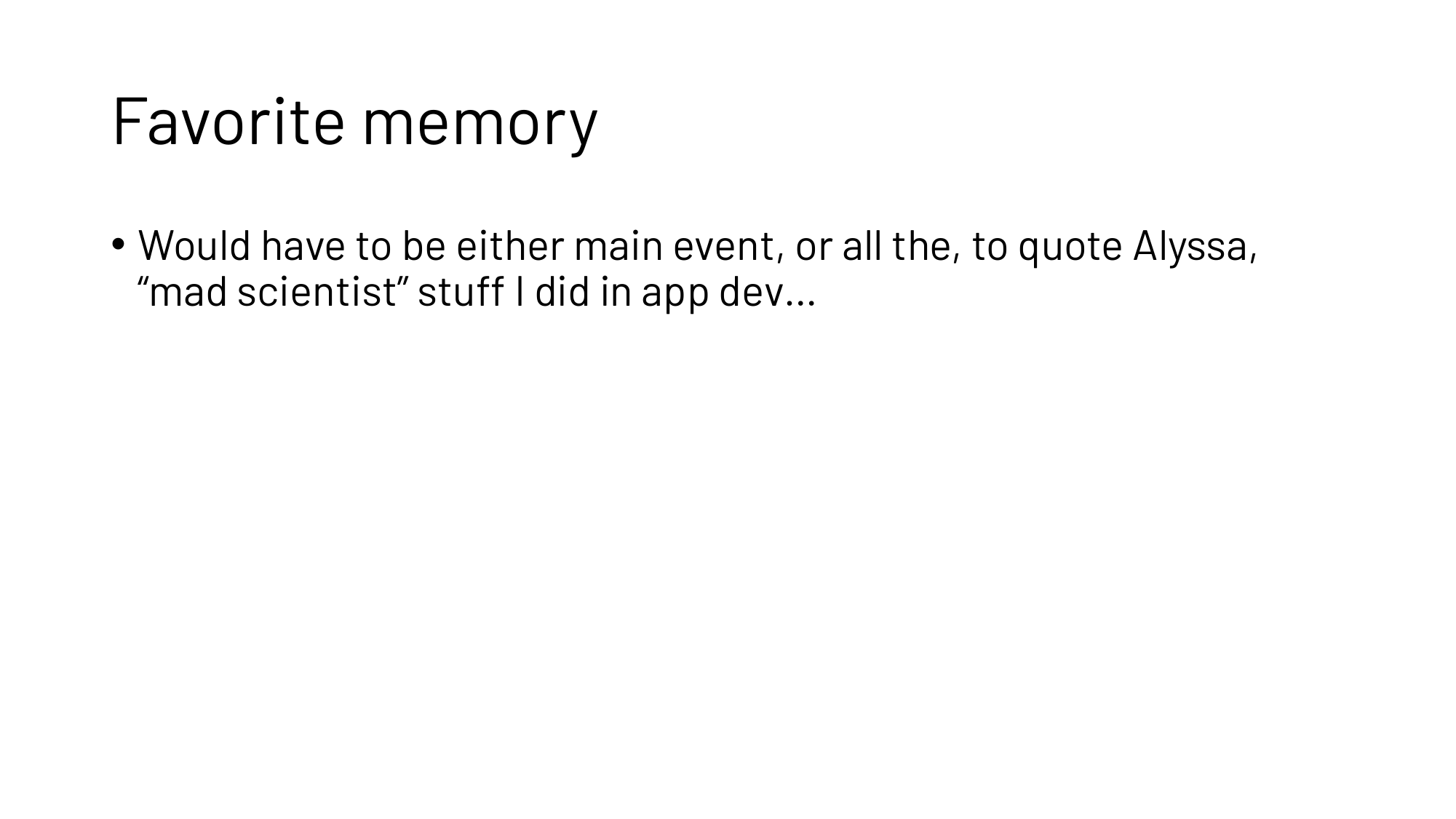

# Favorite memory
Would have to be either main event, or all the, to quote Alyssa, “mad scientist” stuff I did in app dev…